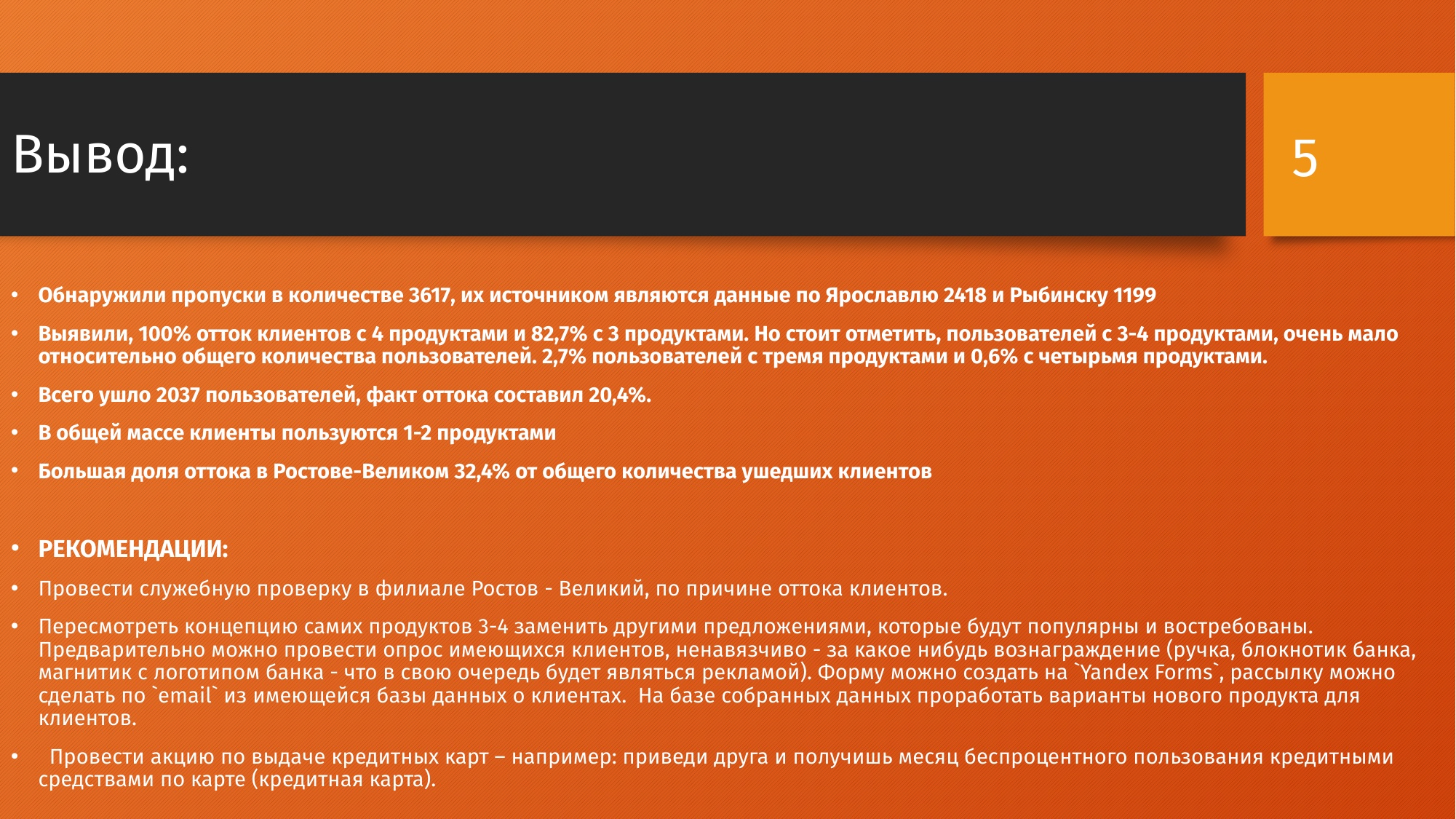

# Вывод:
5

Обнаружили пропуски в количестве 3617, их источником являются данные по Ярославлю 2418 и Рыбинску 1199
Выявили, 100% отток клиентов с 4 продуктами и 82,7% с 3 продуктами. Но стоит отметить, пользователей с 3-4 продуктами, очень мало относительно общего количества пользователей. 2,7% пользователей с тремя продуктами и 0,6% с четырьмя продуктами.
Всего ушло 2037 пользователей, факт оттока составил 20,4%.
В общей массе клиенты пользуются 1-2 продуктами
Большая доля оттока в Ростове-Великом 32,4% от общего количества ушедших клиентов

РЕКОМЕНДАЦИИ:
Провести служебную проверку в филиале Ростов - Великий, по причине оттока клиентов.
Пересмотреть концепцию самих продуктов 3-4 заменить другими предложениями, которые будут популярны и востребованы. Предварительно можно провести опрос имеющихся клиентов, ненавязчиво - за какое нибудь вознаграждение (ручка, блокнотик банка, магнитик с логотипом банка - что в свою очередь будет являться рекламой). Форму можно создать на `Yandex Forms`, рассылку можно сделать по `email` из имеющейся базы данных о клиентах.  На базе собранных данных проработать варианты нового продукта для клиентов.
  Провести акцию по выдаче кредитных карт – например: приведи друга и получишь месяц беспроцентного пользования кредитными средствами по карте (кредитная карта).